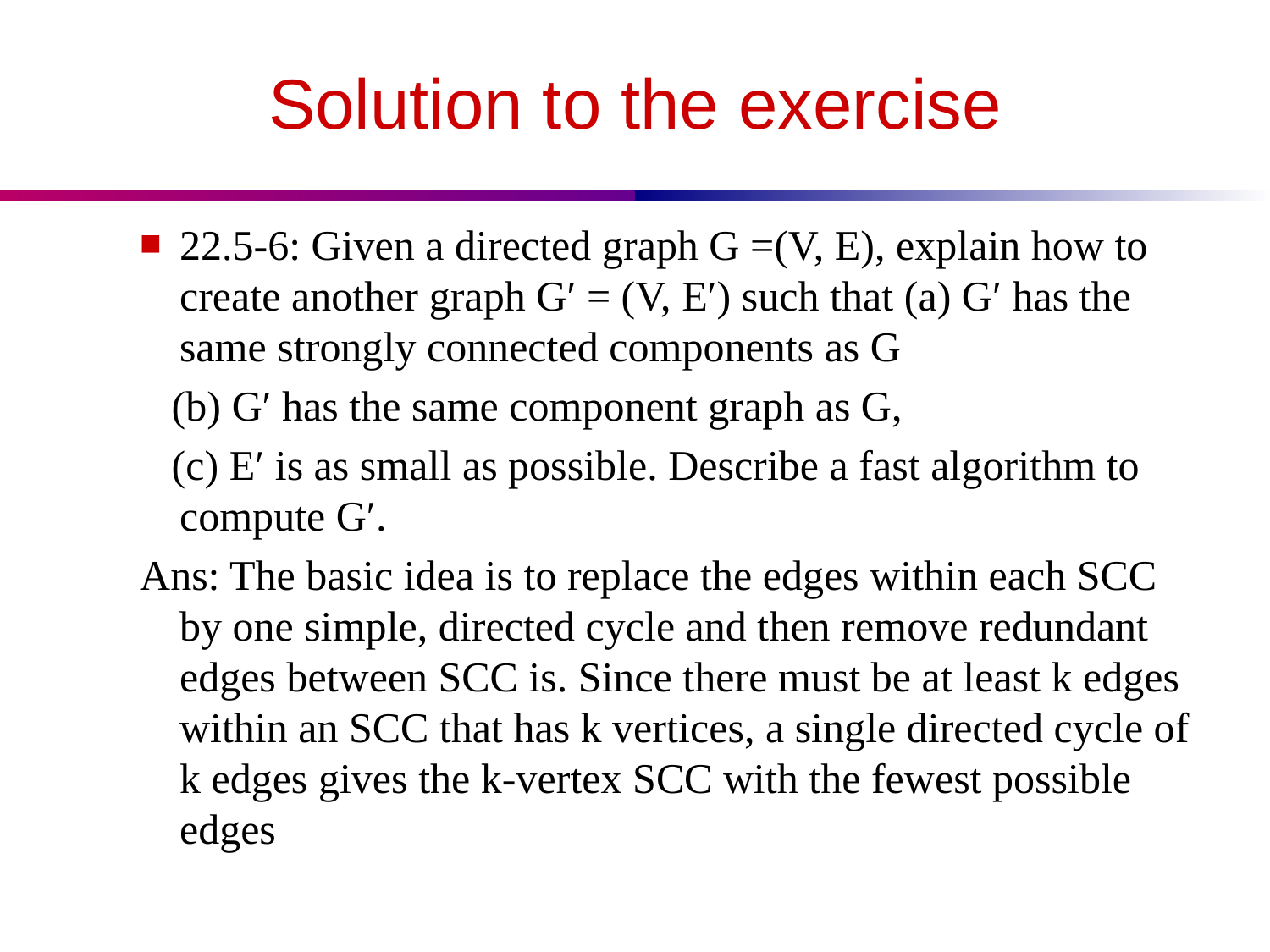

# Solution to the exercise
22.5-6: Given a directed graph G =(V, E), explain how to create another graph G′ = (V, E′) such that (a) G′ has the same strongly connected components as G
   (b) G′ has the same component graph as G,
   (c) E′ is as small as possible. Describe a fast algorithm to compute G′.
Ans: The basic idea is to replace the edges within each SCC by one simple, directed cycle and then remove redundant edges between SCC is. Since there must be at least k edges within an SCC that has k vertices, a single directed cycle of k edges gives the k-vertex SCC with the fewest possible edges